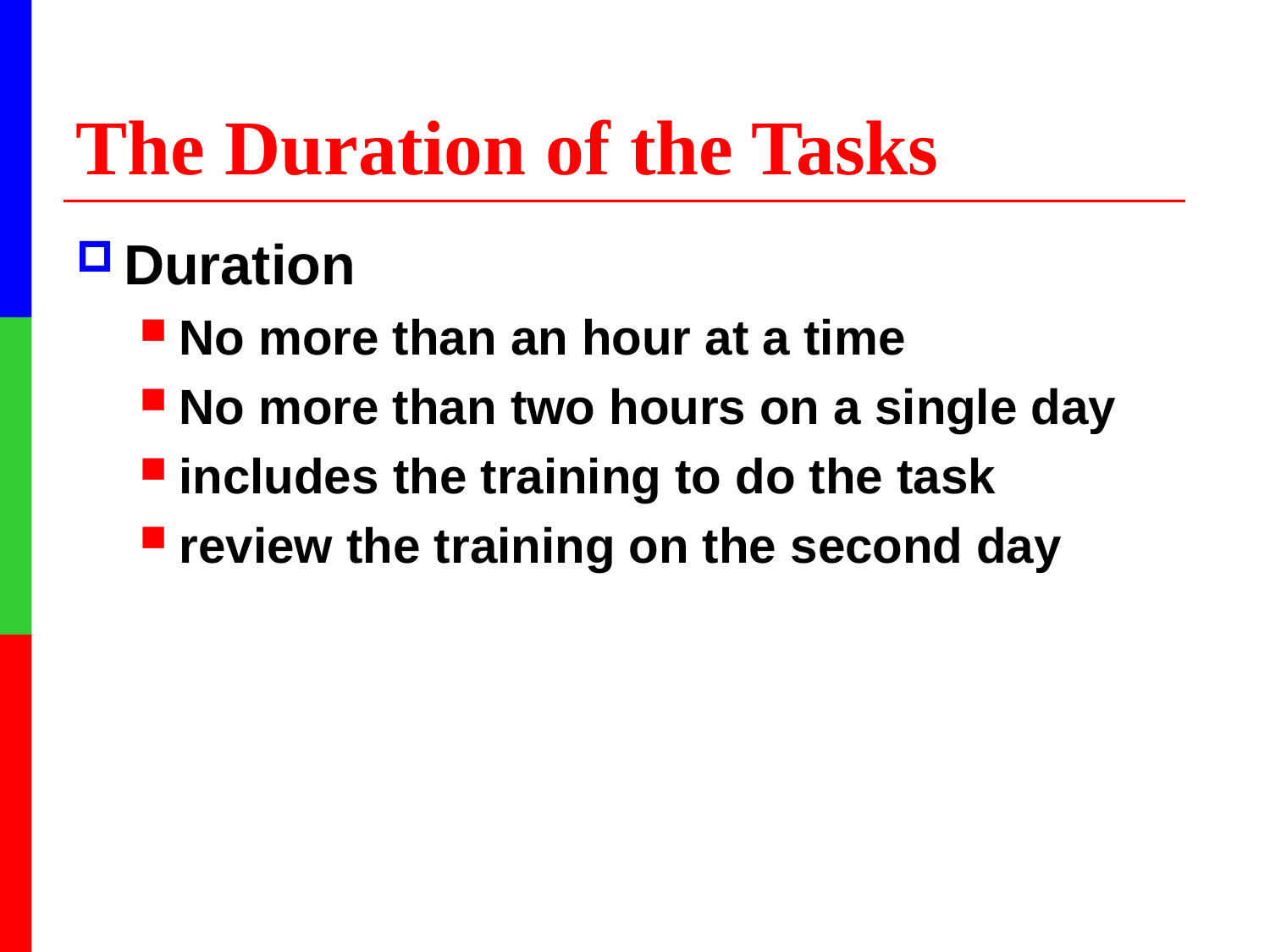

# The Duration of the Tasks
Duration
No more than an hour at a time
No more than two hours on a single day
includes the training to do the task
review the training on the second day